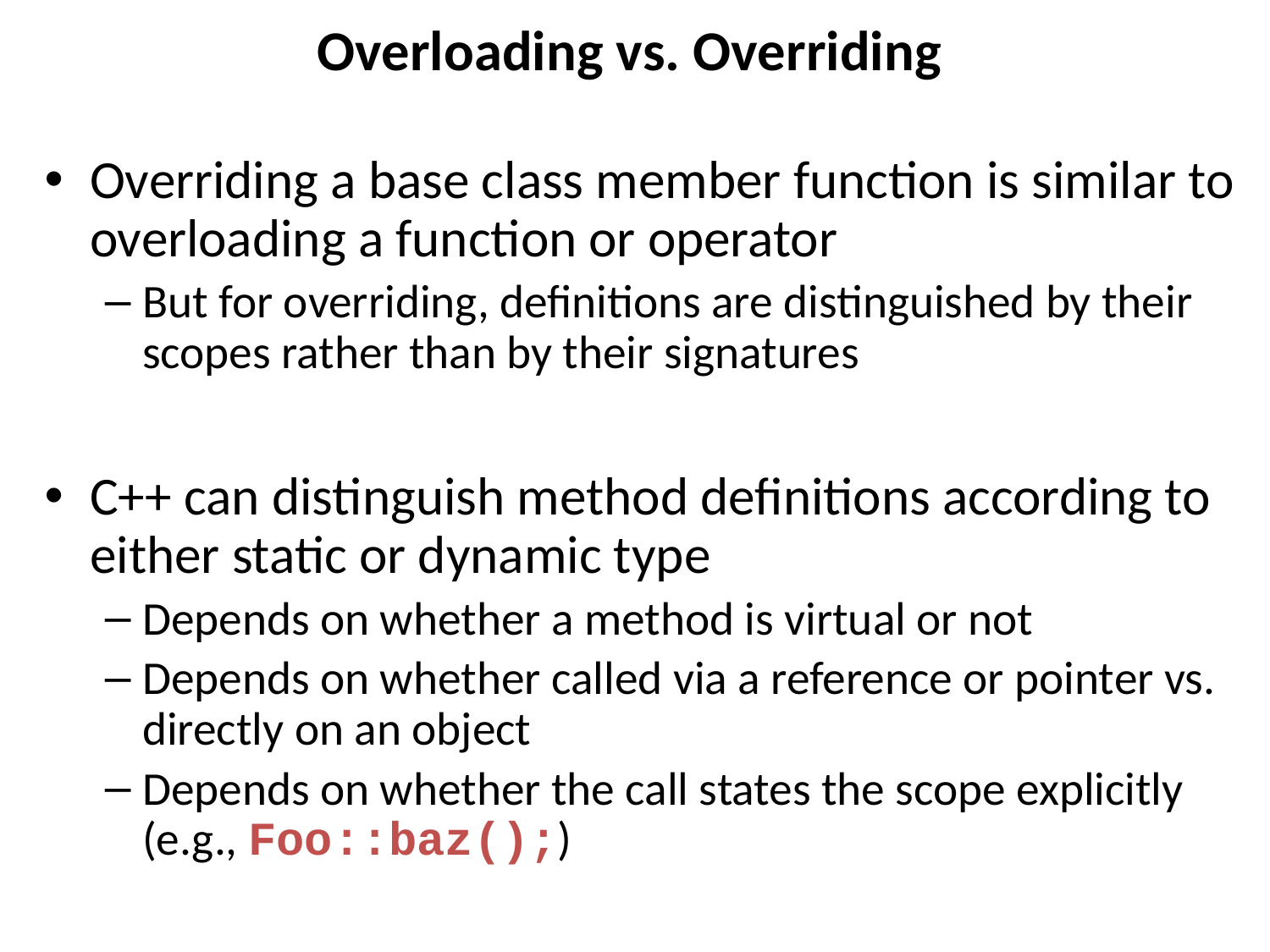

# Overloading vs. Overriding
Overriding a base class member function is similar to overloading a function or operator
But for overriding, definitions are distinguished by their scopes rather than by their signatures

C++ can distinguish method definitions according to either static or dynamic type
Depends on whether a method is virtual or not
Depends on whether called via a reference or pointer vs. directly on an object
Depends on whether the call states the scope explicitly (e.g., Foo::baz();)